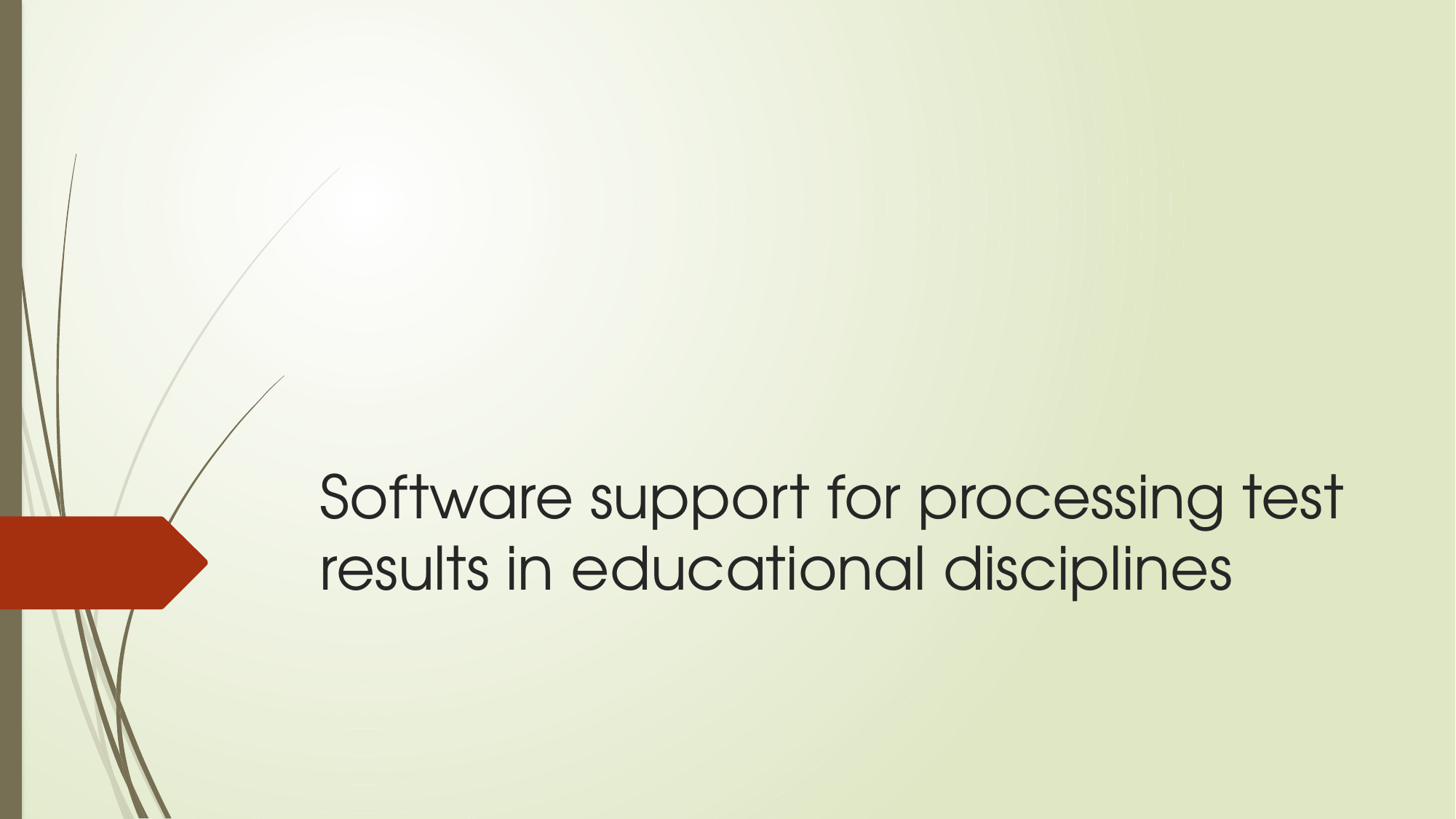

# Software support for processing test results in educational disciplines